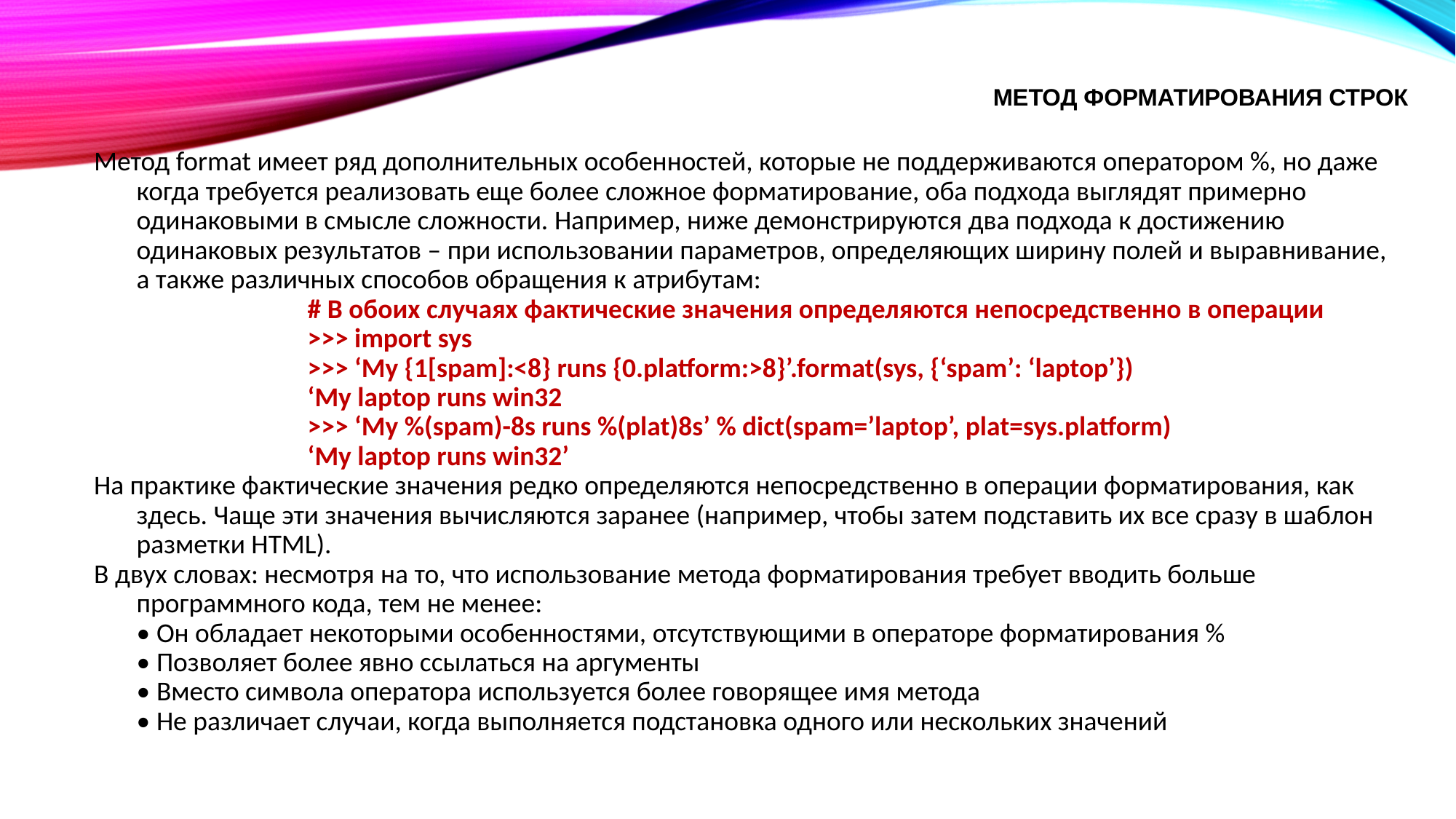

# Метод форматирования строк

Метод format имеет ряд дополнительных особенностей, которые не поддерживаются оператором %, но даже когда требуется реализовать еще более сложное форматирование, оба подхода выглядят примерно одинаковыми в смысле сложности. Например, ниже демонстрируются два подхода к достижению одинаковых результатов – при использовании параметров, определяющих ширину полей и выравнивание, а также различных способов обращения к атрибутам:
# В обоих случаях фактические значения определяются непосредственно в операции
>>> import sys
>>> ‘My {1[spam]:<8} runs {0.platform:>8}’.format(sys, {‘spam’: ‘laptop’})
‘My laptop runs win32
>>> ‘My %(spam)-8s runs %(plat)8s’ % dict(spam=’laptop’, plat=sys.platform)
‘My laptop runs win32’
На практике фактические значения редко определяются непосредственно в операции форматирования, как здесь. Чаще эти значения вычисляются заранее (например, чтобы затем подставить их все сразу в шаблон разметки HTML).
В двух словах: несмотря на то, что использование метода форматирования требует вводить больше программного кода, тем не менее:
• Он обладает некоторыми особенностями, отсутствующими в операторе форматирования %
• Позволяет более явно ссылаться на аргументы
• Вместо символа оператора используется более говорящее имя метода
• Не различает случаи, когда выполняется подстановка одного или нескольких значений